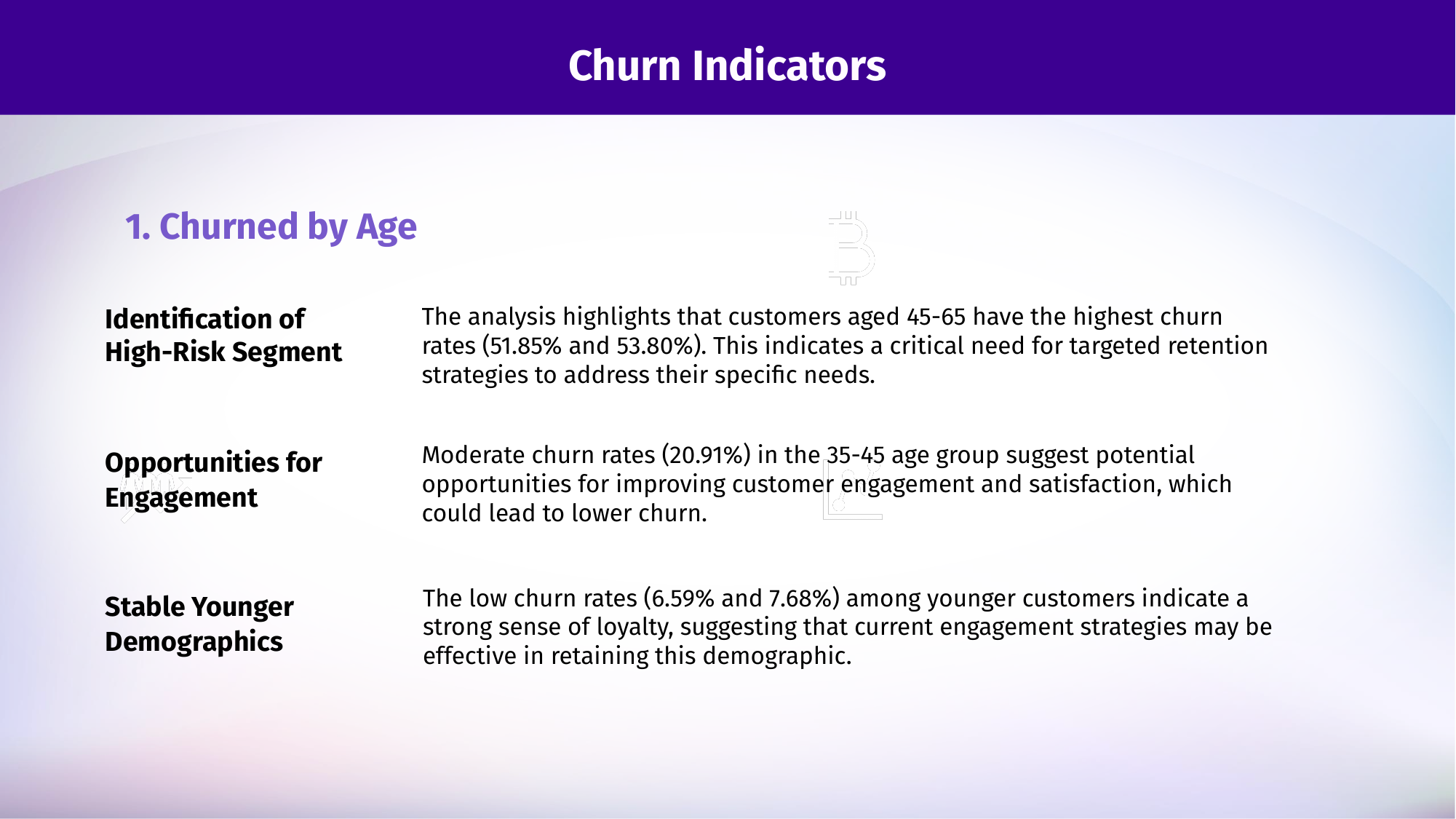

Churn Indicators
1. Churned by Age

Identification of High-Risk Segment
The analysis highlights that customers aged 45-65 have the highest churn rates (51.85% and 53.80%). This indicates a critical need for targeted retention strategies to address their specific needs.

Moderate churn rates (20.91%) in the 35-45 age group suggest potential opportunities for improving customer engagement and satisfaction, which could lead to lower churn.

Opportunities for Engagement

The low churn rates (6.59% and 7.68%) among younger customers indicate a strong sense of loyalty, suggesting that current engagement strategies may be effective in retaining this demographic.

Stable Younger Demographics